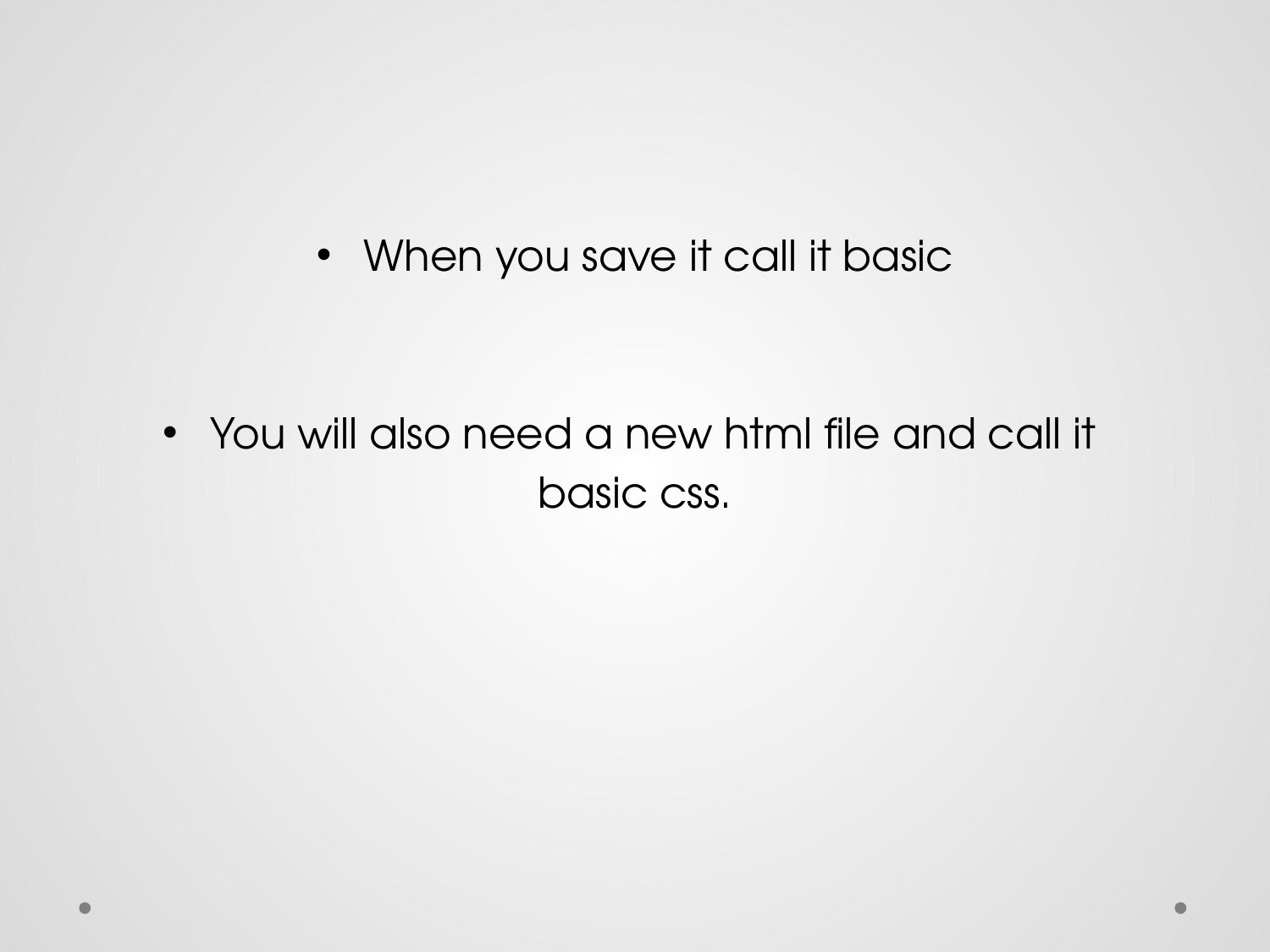

#
When you save it call it basic

You will also need a new html file and call it
basic css.